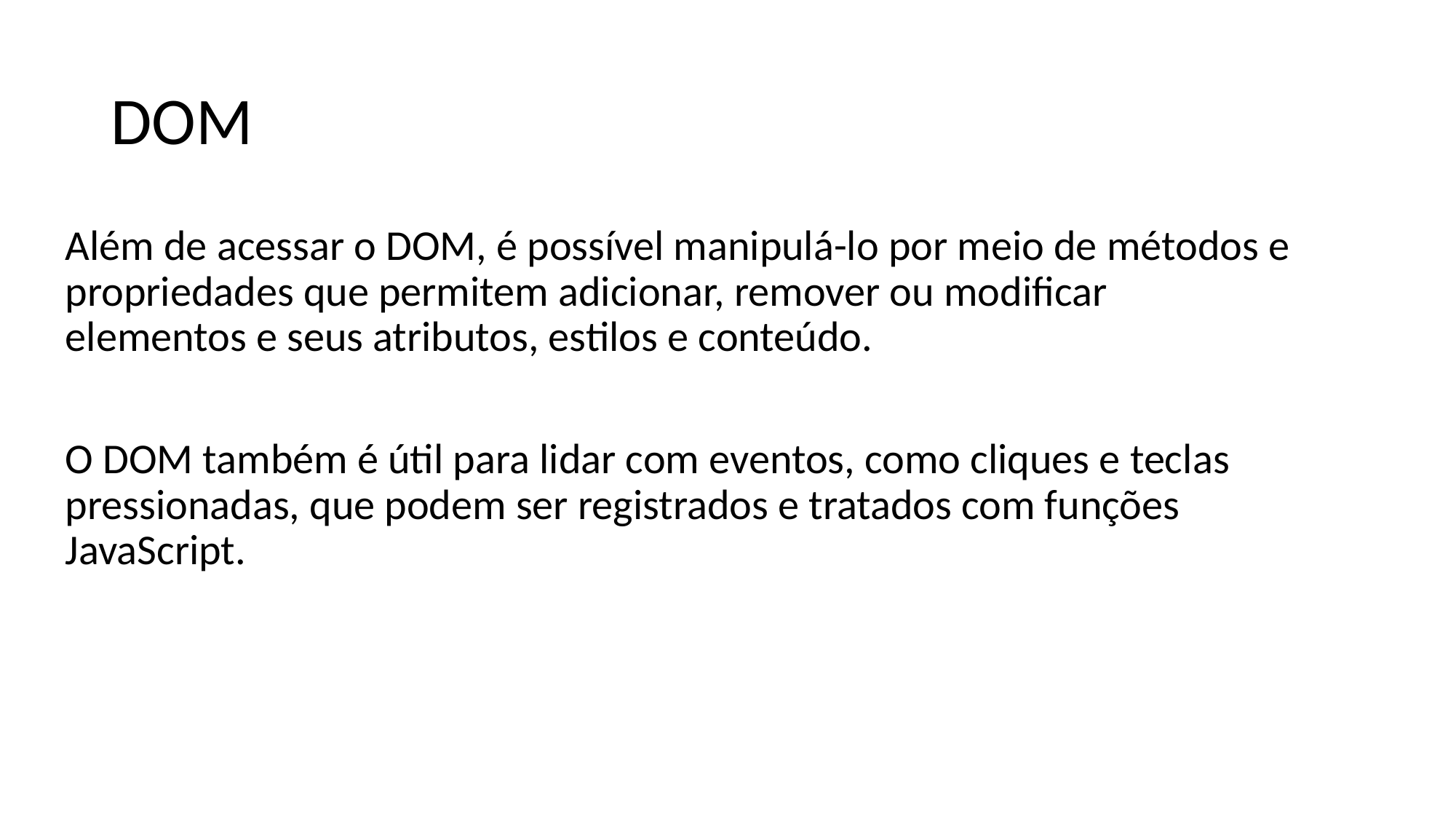

# DOM
Além de acessar o DOM, é possível manipulá-lo por meio de métodos e propriedades que permitem adicionar, remover ou modificar elementos e seus atributos, estilos e conteúdo.

O DOM também é útil para lidar com eventos, como cliques e teclas pressionadas, que podem ser registrados e tratados com funções JavaScript.